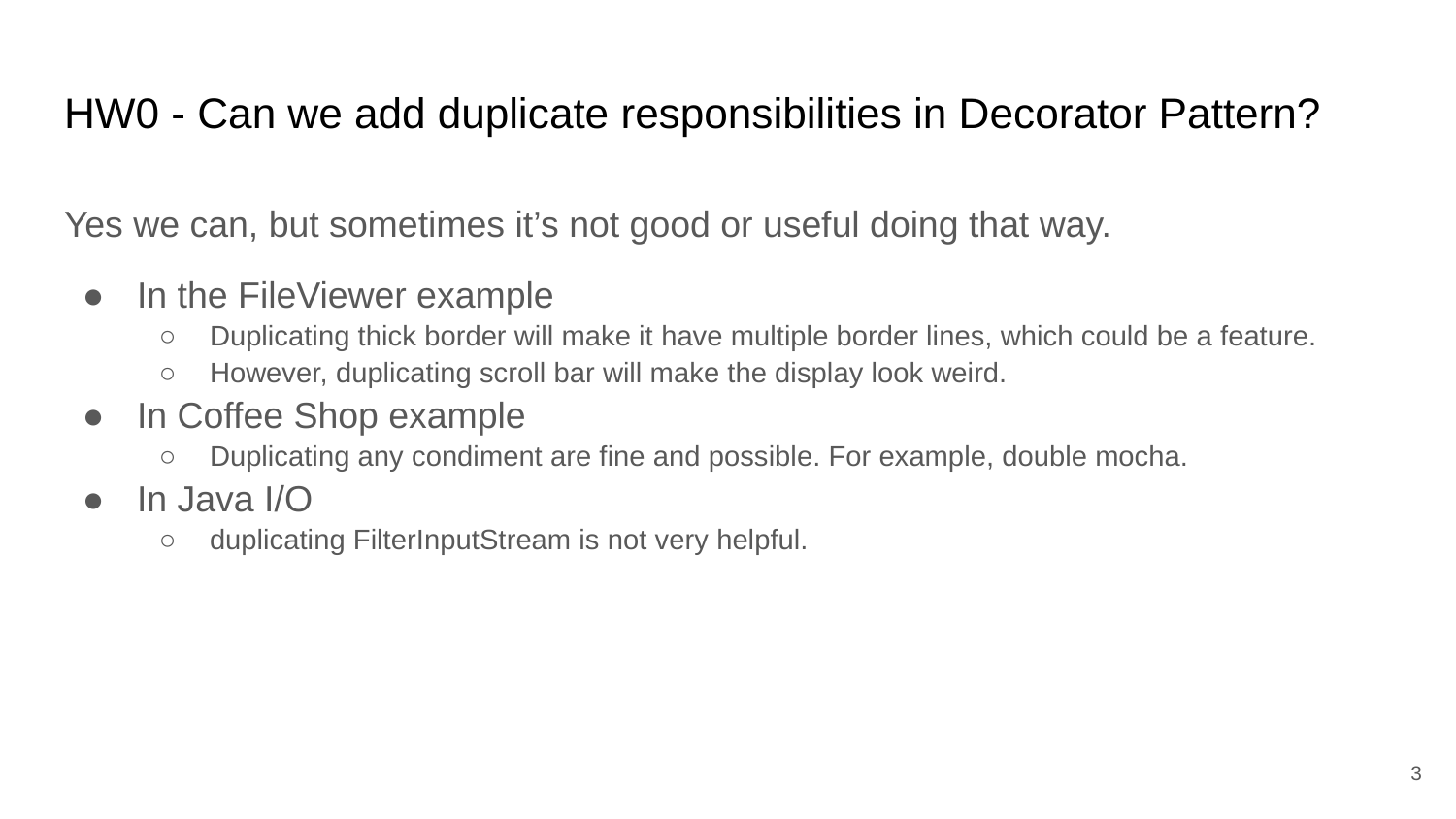

# HW0 - Can we add duplicate responsibilities in Decorator Pattern?
Yes we can, but sometimes it’s not good or useful doing that way.
In the FileViewer example
Duplicating thick border will make it have multiple border lines, which could be a feature.
However, duplicating scroll bar will make the display look weird.
In Coffee Shop example
Duplicating any condiment are fine and possible. For example, double mocha.
In Java I/O
duplicating FilterInputStream is not very helpful.

3